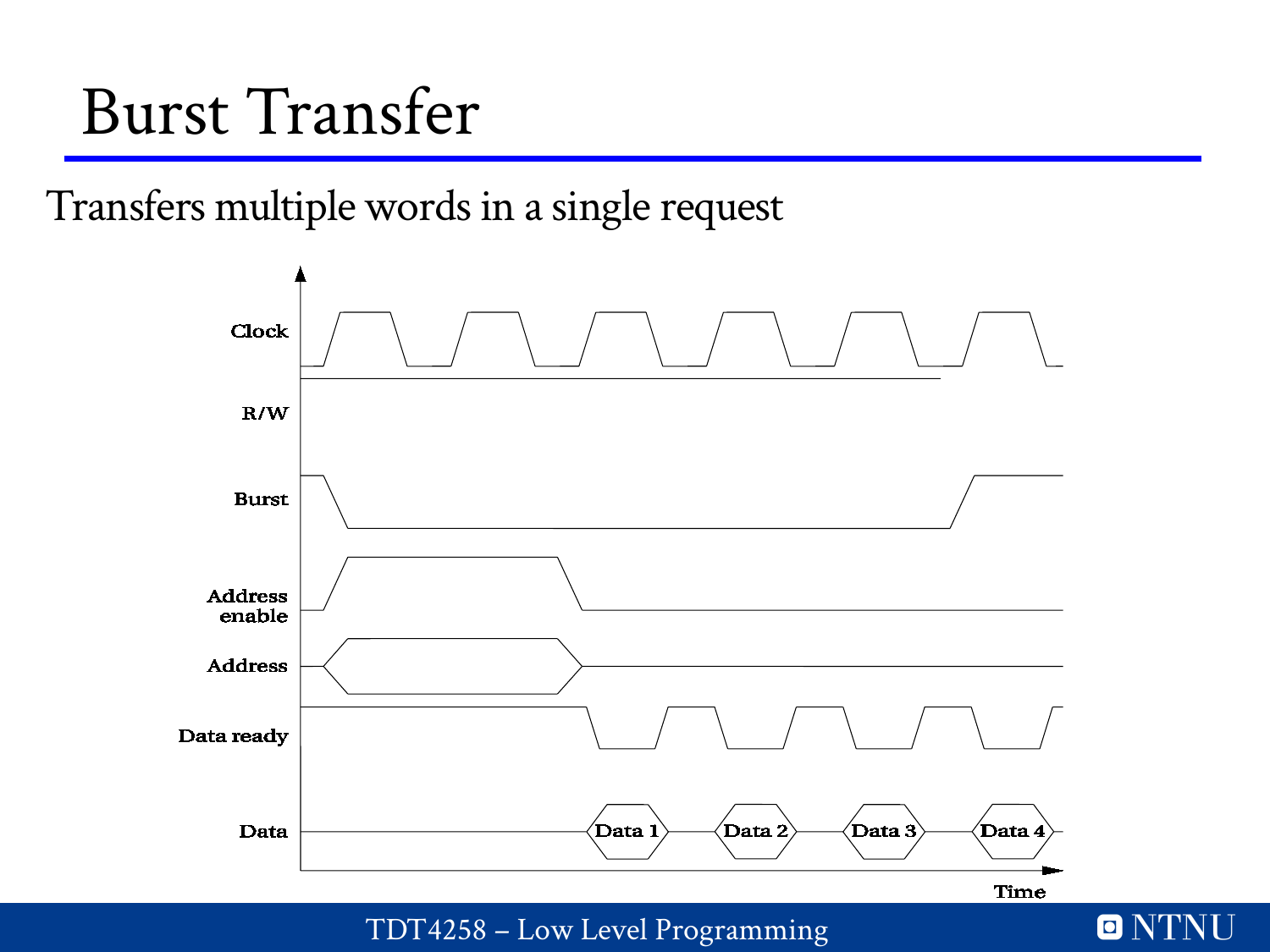

Burst Transfer
Transfers multiple words in a single request